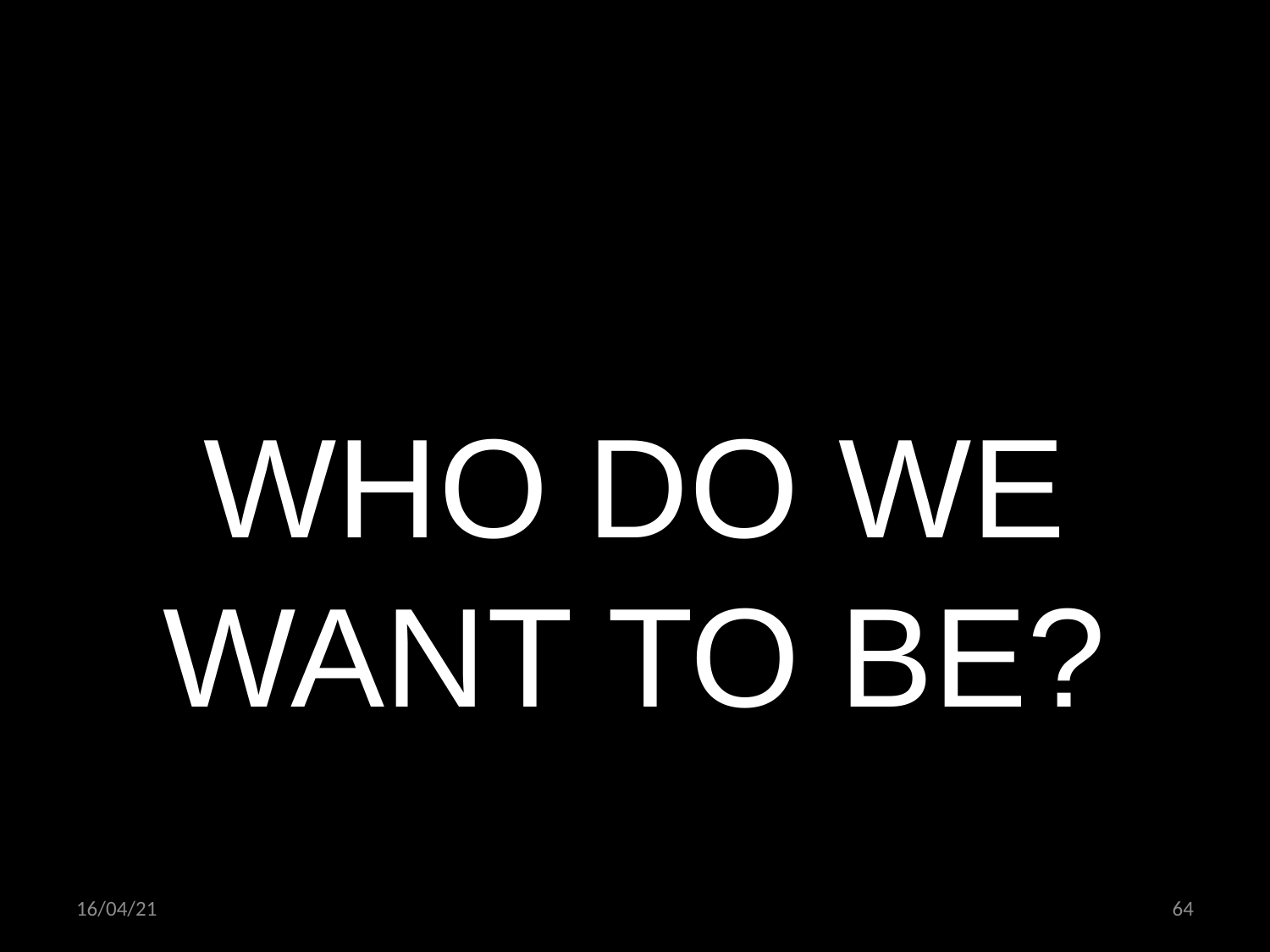

WHO DO WE WANT TO BE?
16/04/21
64